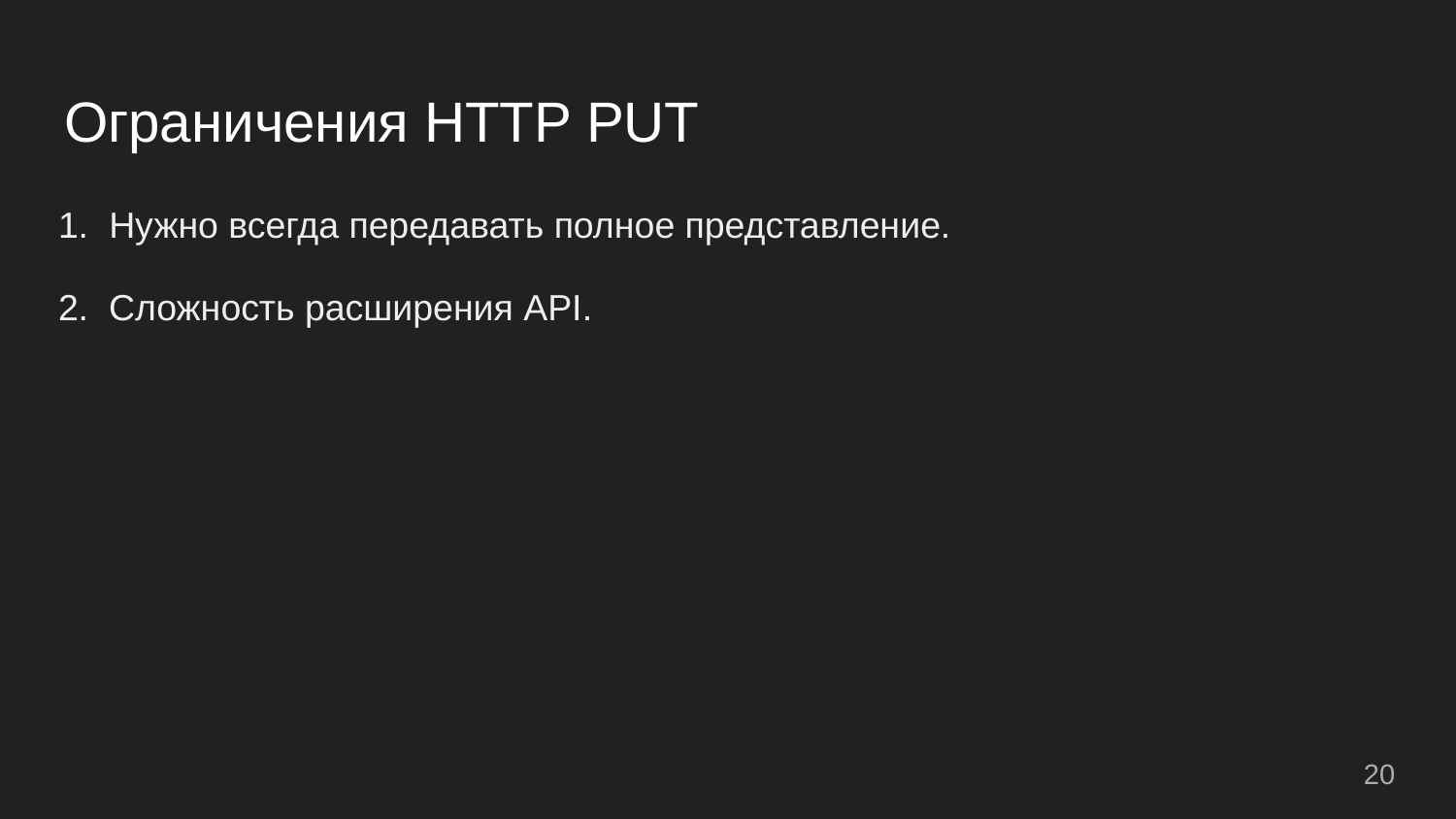

# Ограничения HTTP PUT
1.  Нужно всегда передавать полное представление.
2.  Сложность расширения API.
20